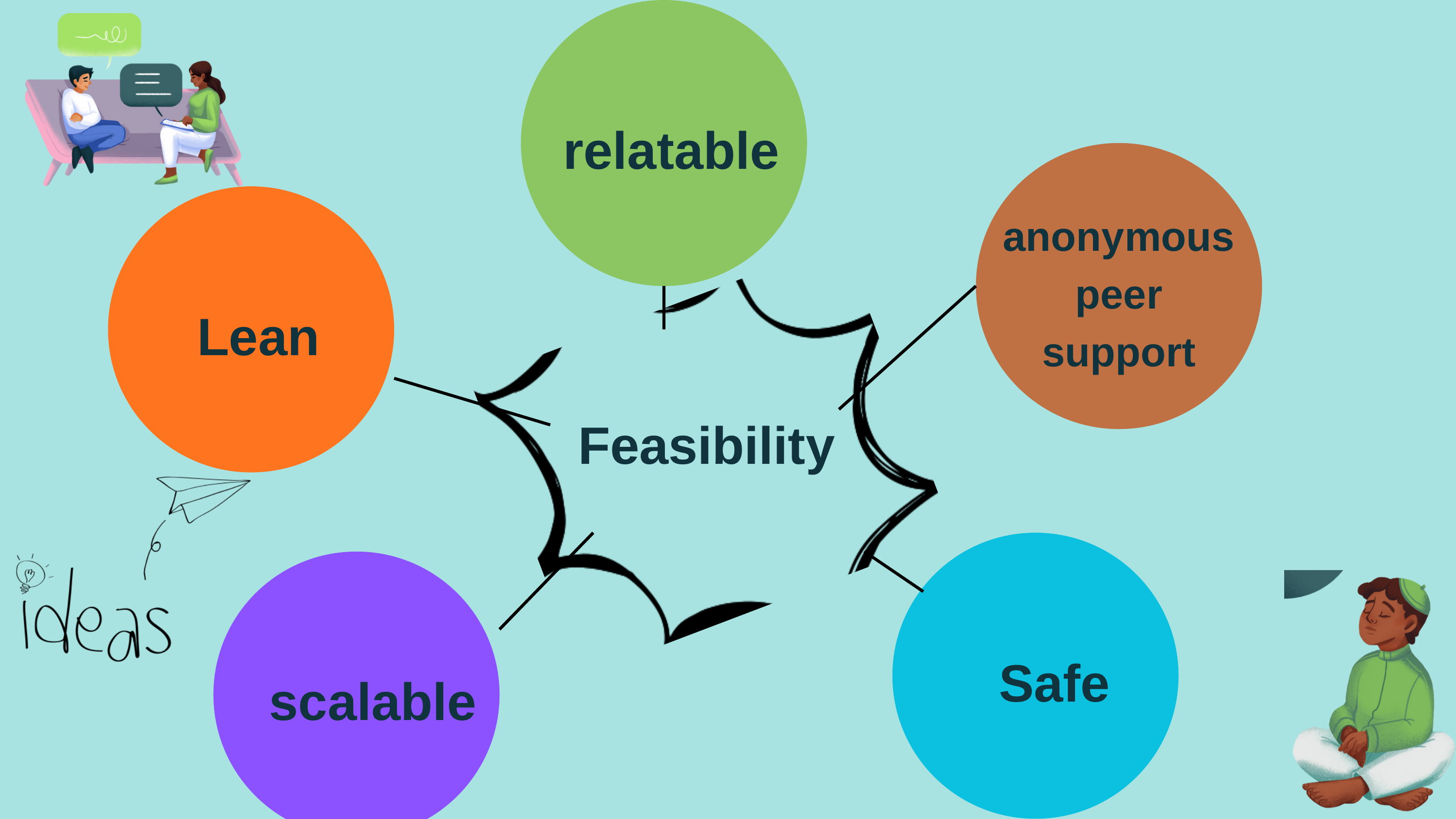

relatable

anonymous peer support

 Lean

 Feasibility

Safe

 scalable